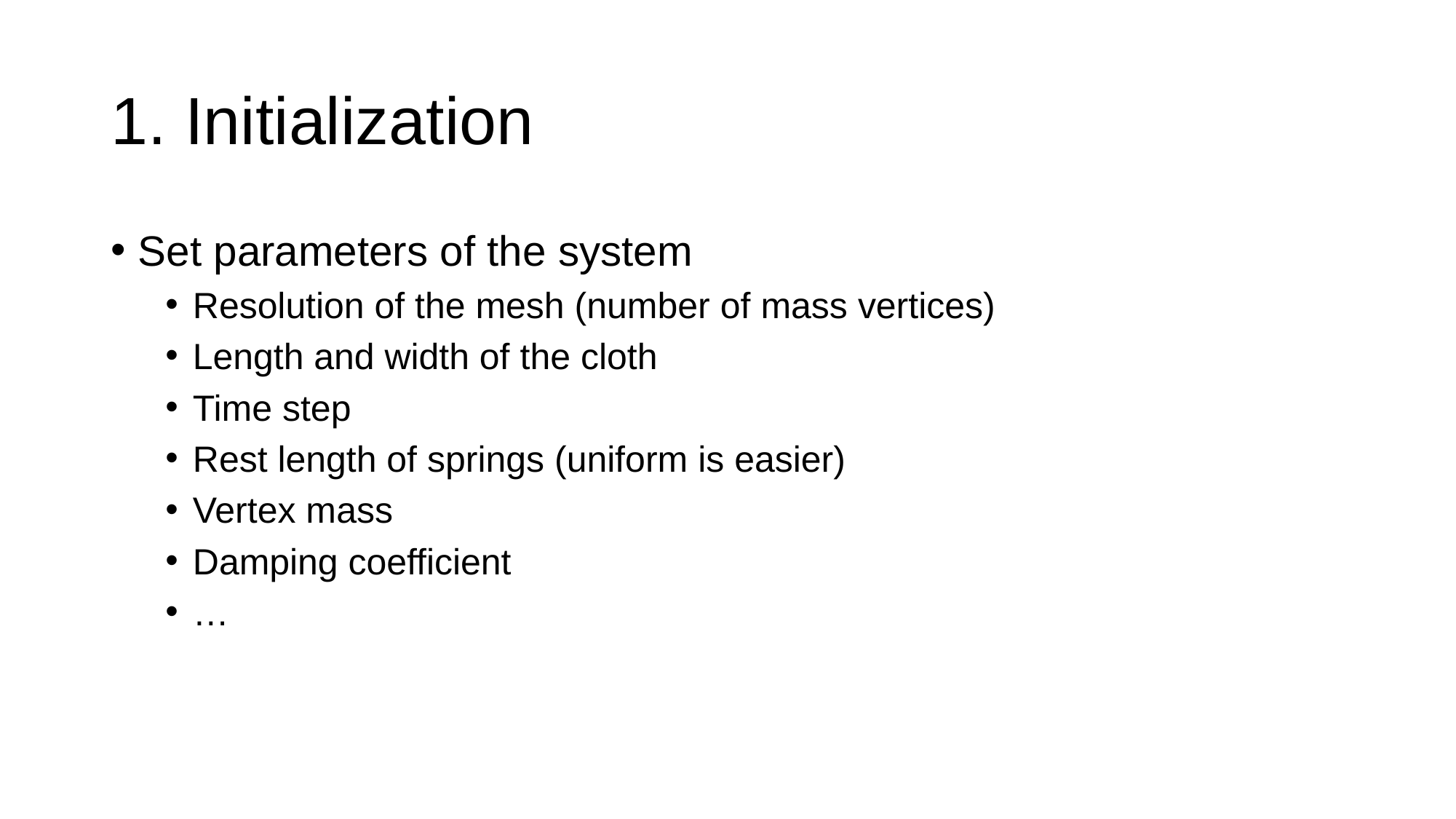

# 1. Initialization
Set parameters of the system
Resolution of the mesh (number of mass vertices)
Length and width of the cloth
Time step
Rest length of springs (uniform is easier)
Vertex mass
Damping coefficient
…